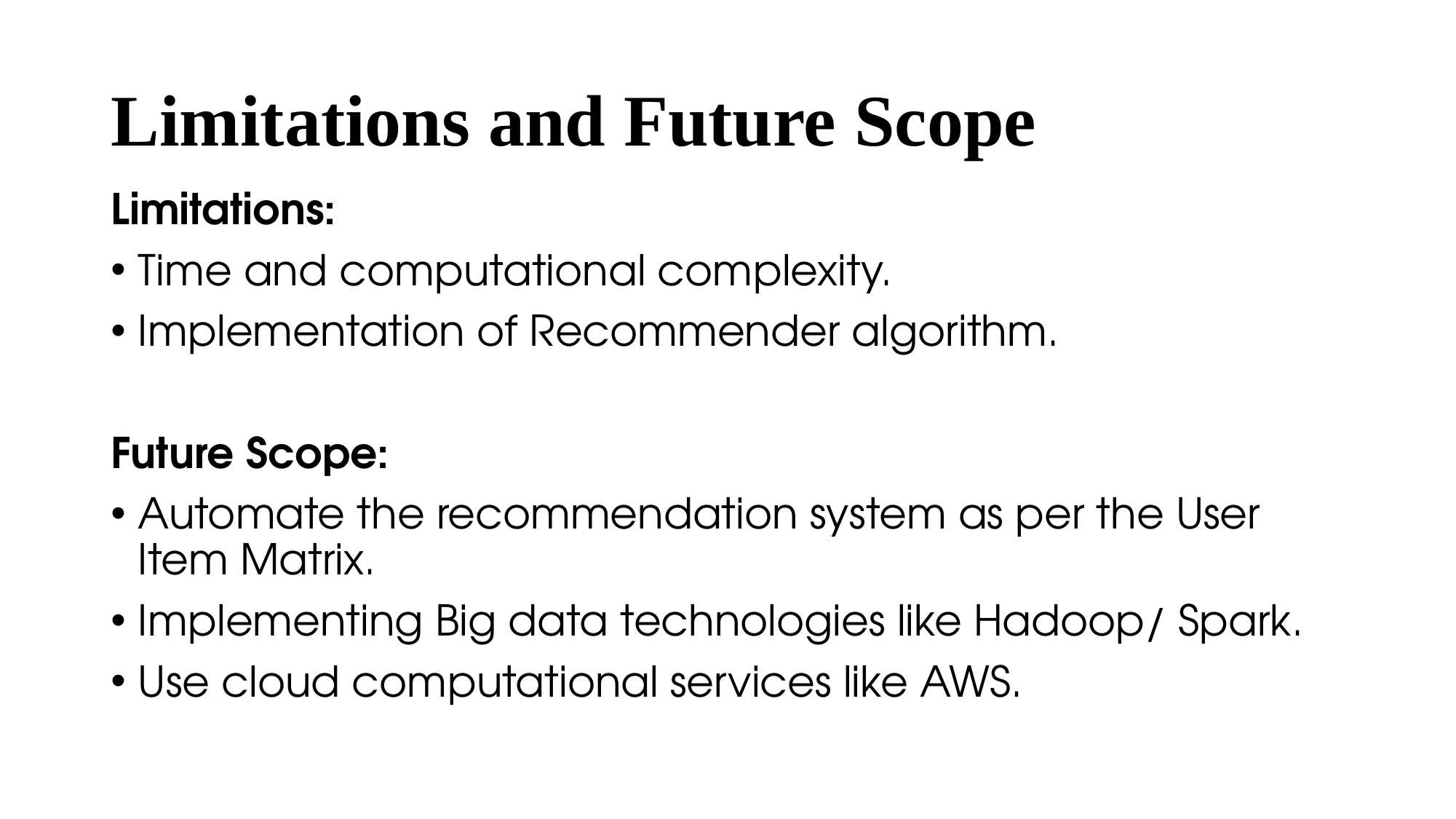

# Limitations and Future Scope
Limitations:
Time and computational complexity.
Implementation of Recommender algorithm.

Future Scope:
Automate the recommendation system as per the User Item Matrix.
Implementing Big data technologies like Hadoop/ Spark.
Use cloud computational services like AWS.